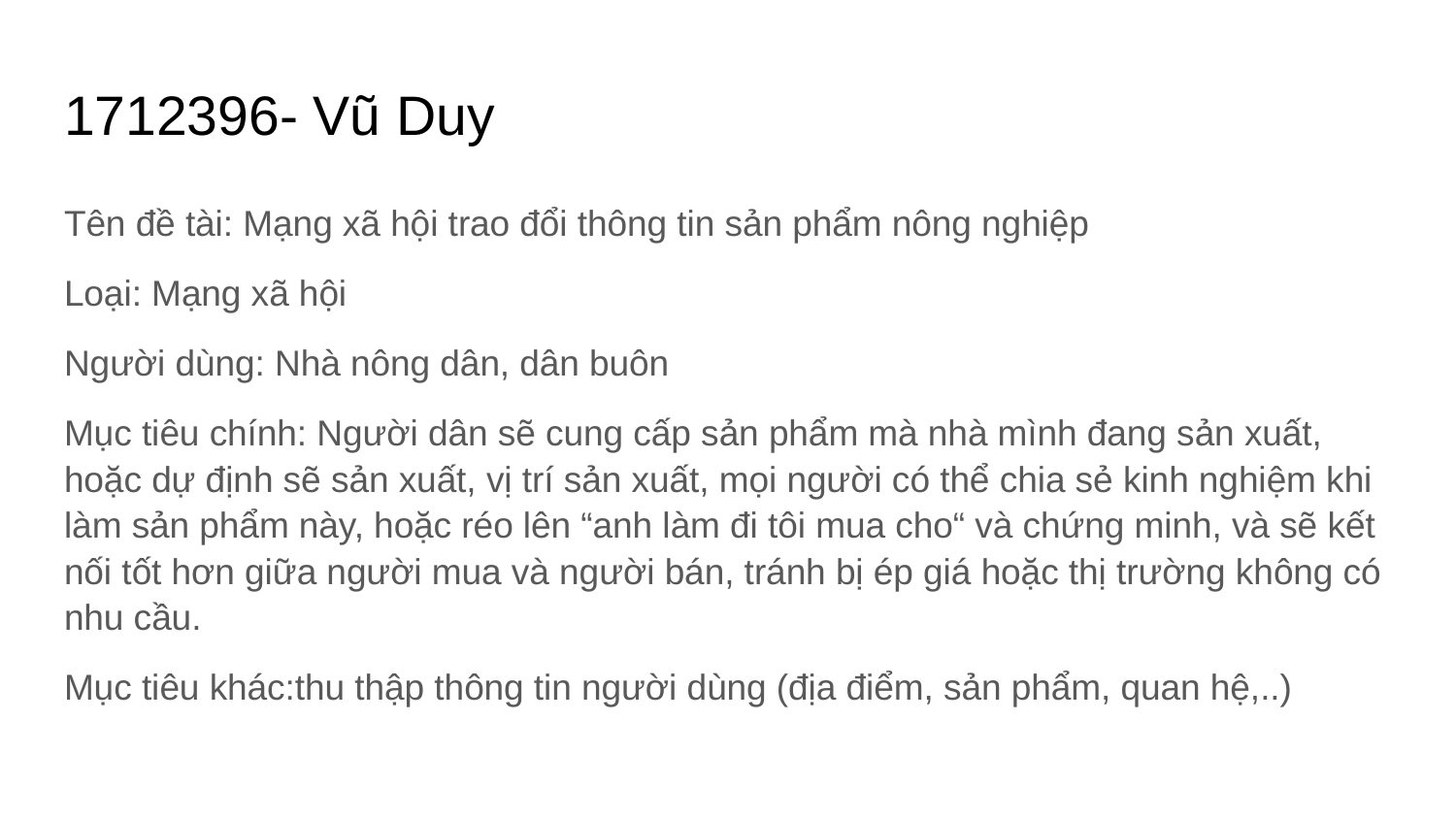

# 1712396- Vũ Duy

Tên đề tài: Mạng xã hội trao đổi thông tin sản phẩm nông nghiệp
Loại: Mạng xã hội
Người dùng: Nhà nông dân, dân buôn
Mục tiêu chính: Người dân sẽ cung cấp sản phẩm mà nhà mình đang sản xuất, hoặc dự định sẽ sản xuất, vị trí sản xuất, mọi người có thể chia sẻ kinh nghiệm khi làm sản phẩm này, hoặc réo lên “anh làm đi tôi mua cho“ và chứng minh, và sẽ kết nối tốt hơn giữa người mua và người bán, tránh bị ép giá hoặc thị trường không có nhu cầu.
Mục tiêu khác:thu thập thông tin người dùng (địa điểm, sản phẩm, quan hệ,..)